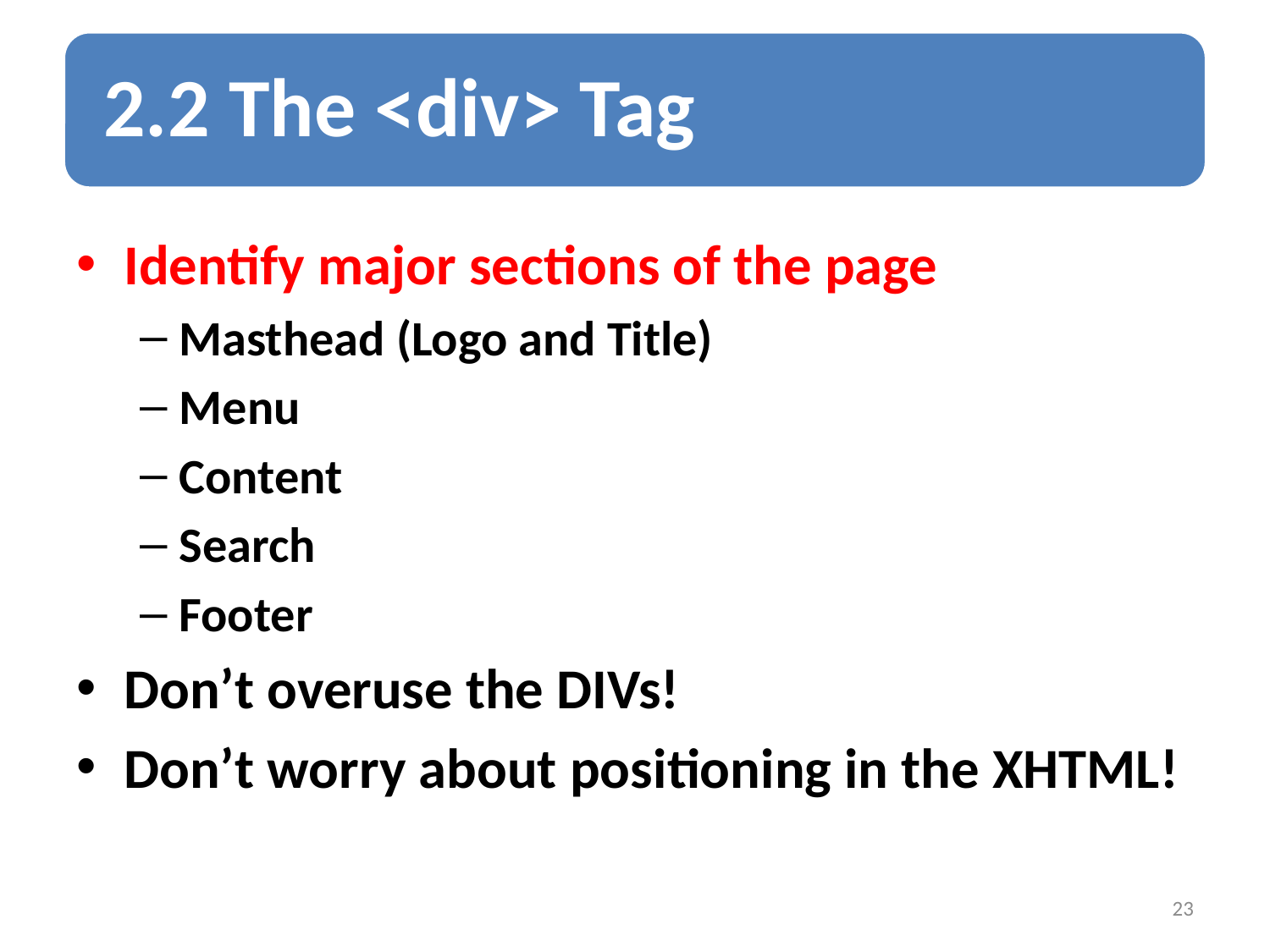

2.2 The <div> Tag
Identify major sections of the page
Masthead (Logo and Title)
Menu
Content
Search
Footer
Don’t overuse the DIVs!
Don’t worry about positioning in the XHTML!
23